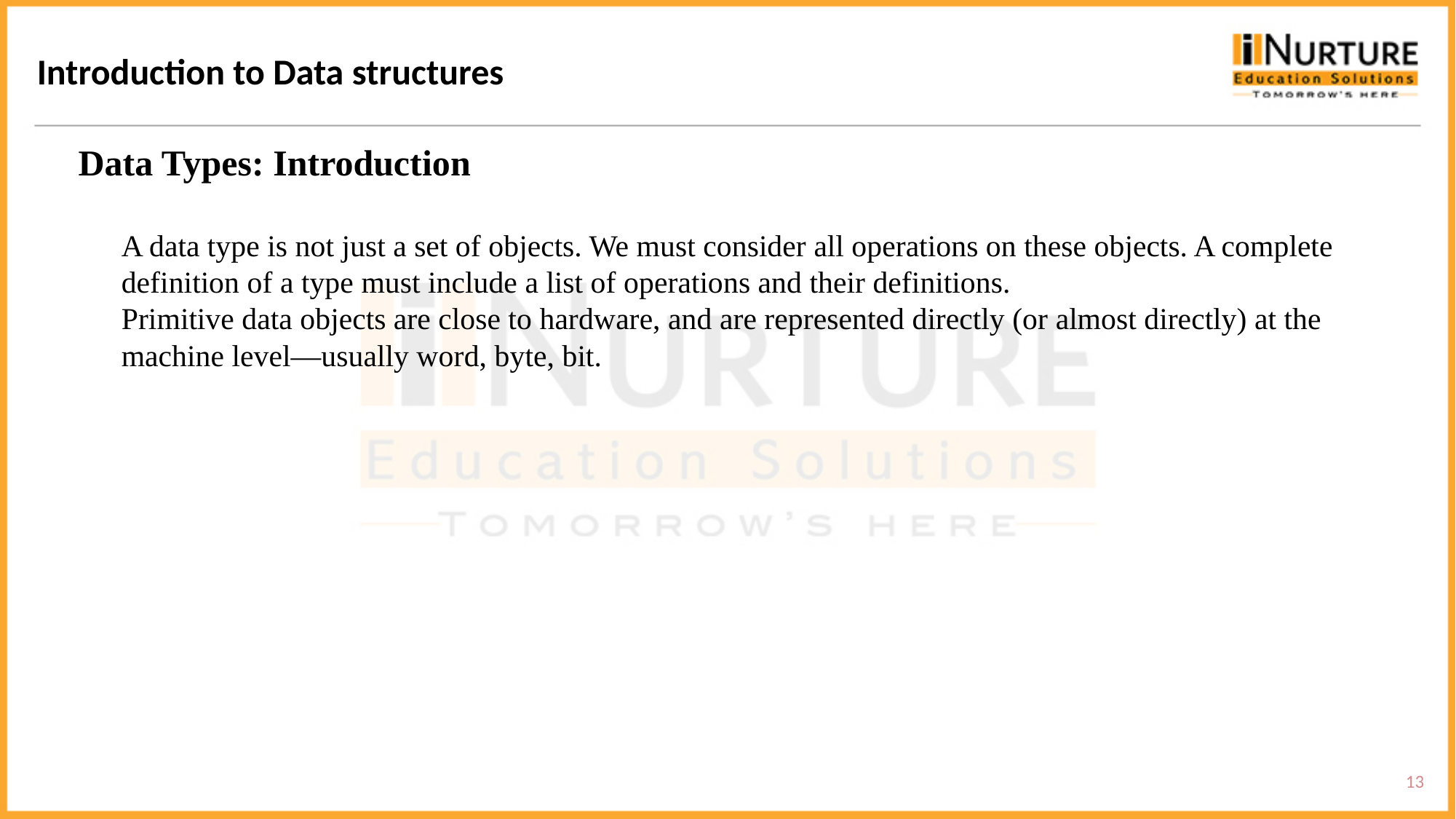

Introduction to Data structures
Data Types: Introduction

A data type is not just a set of objects. We must consider all operations on these objects. A complete definition of a type must include a list of operations and their definitions.
Primitive data objects are close to hardware, and are represented directly (or almost directly) at the machine level—usually word, byte, bit.

13